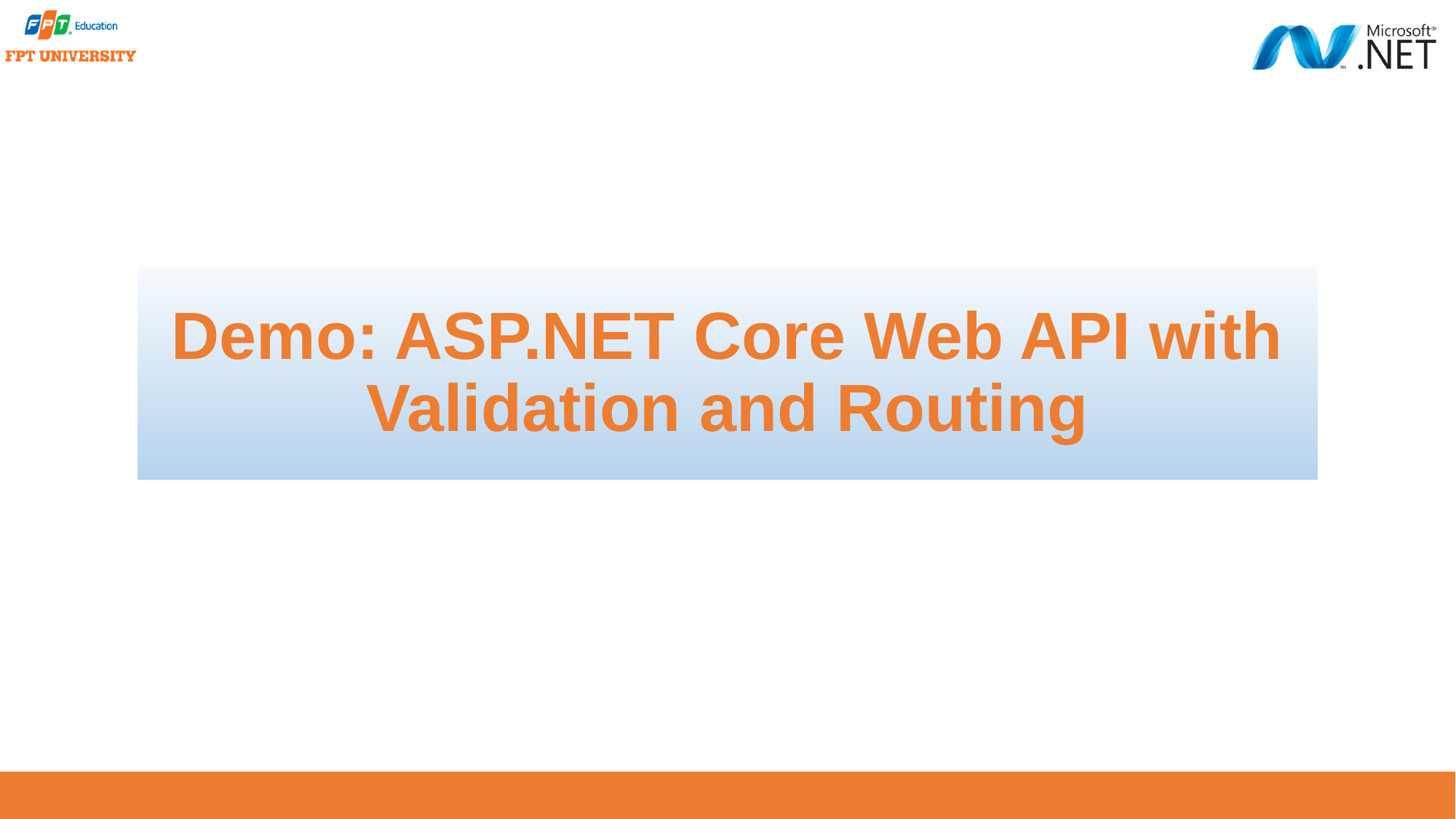

# Demo: ASP.NET Core Web API with Validation and Routing